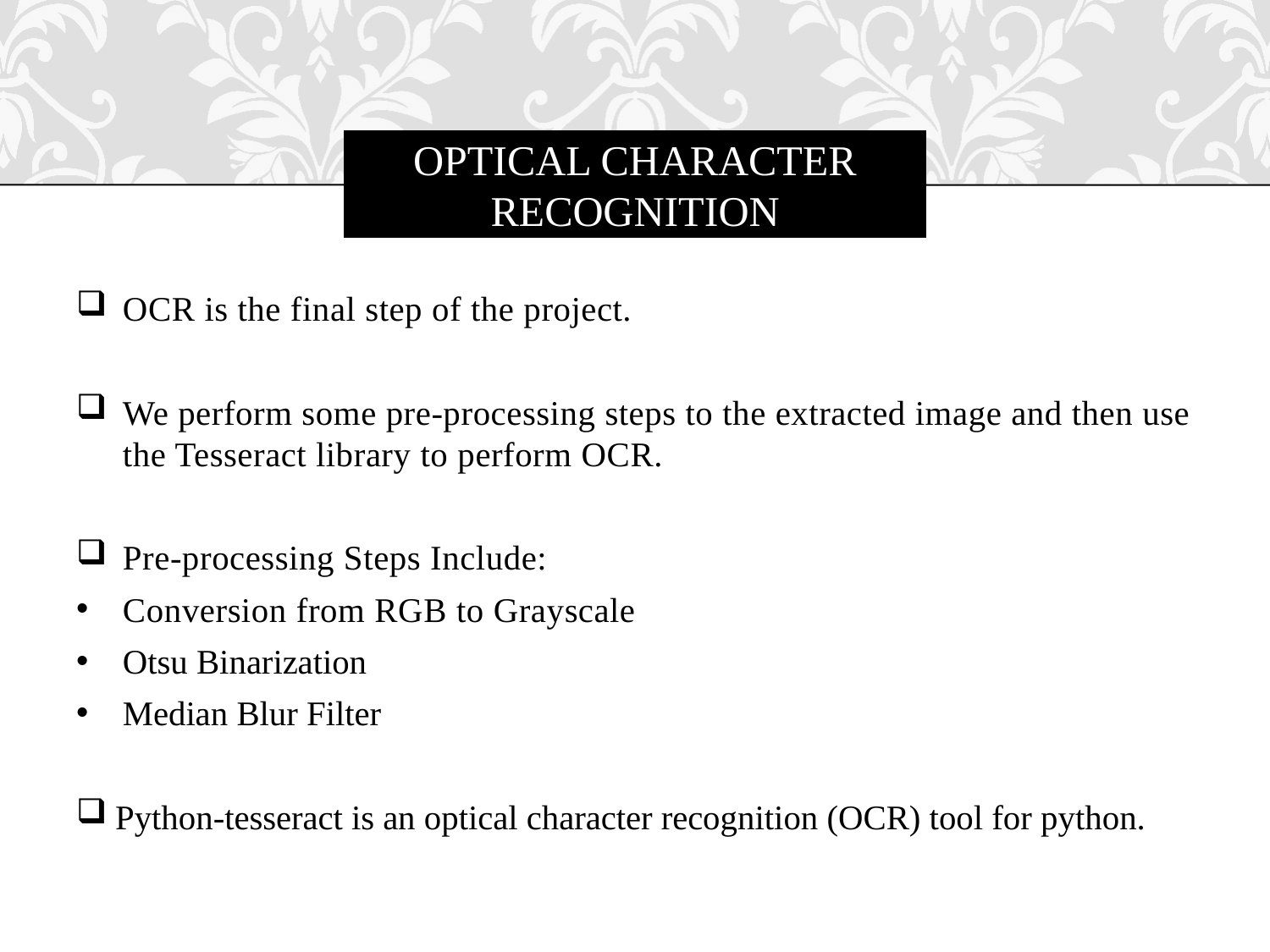

# Optical character recognition
OCR is the final step of the project.

We perform some pre-processing steps to the extracted image and then use the Tesseract library to perform OCR.

Pre-processing Steps Include:
Conversion from RGB to Grayscale
Otsu Binarization
Median Blur Filter

Python-tesseract is an optical character recognition (OCR) tool for python.